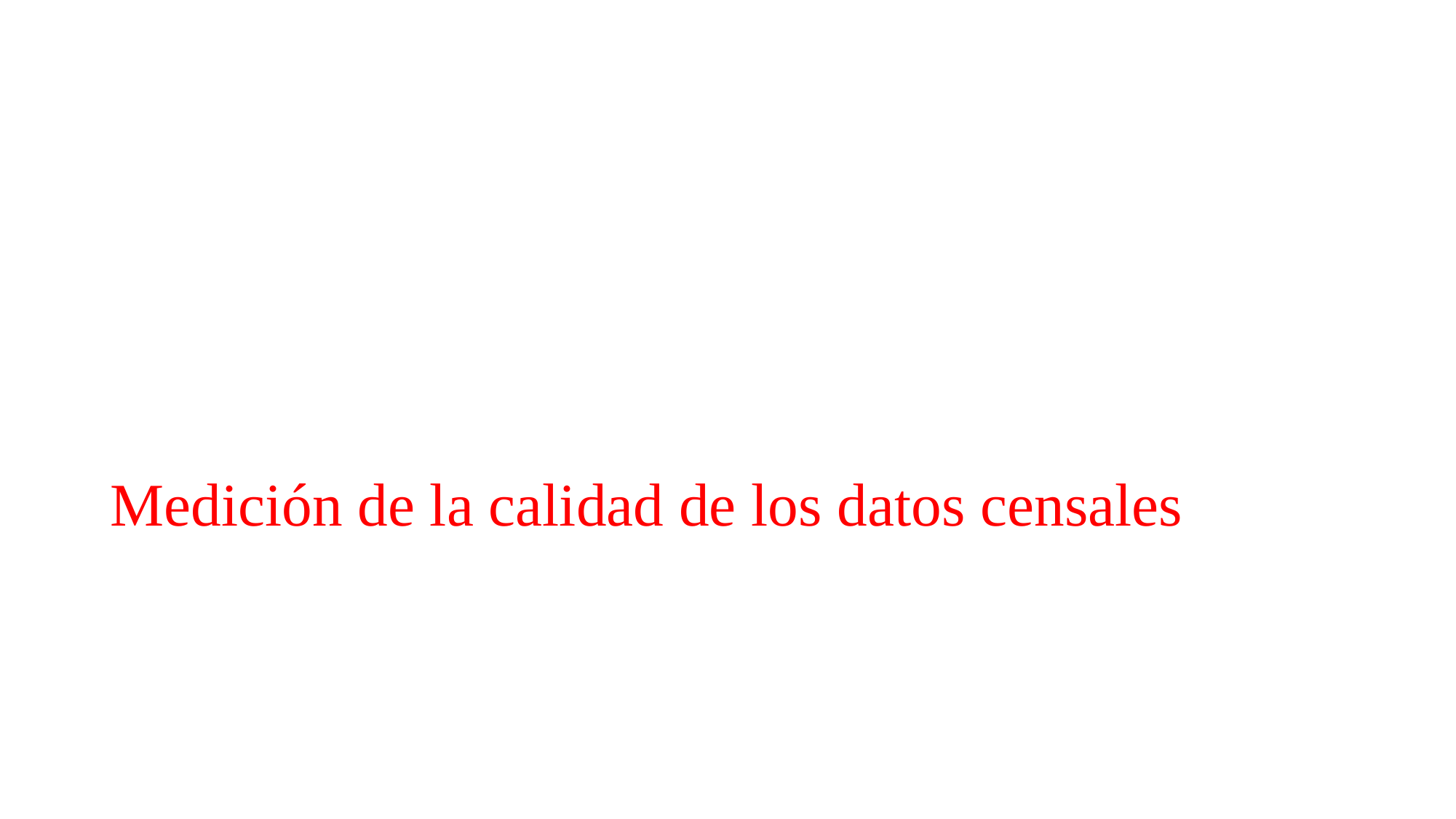

# Medición de la calidad de los datos censales